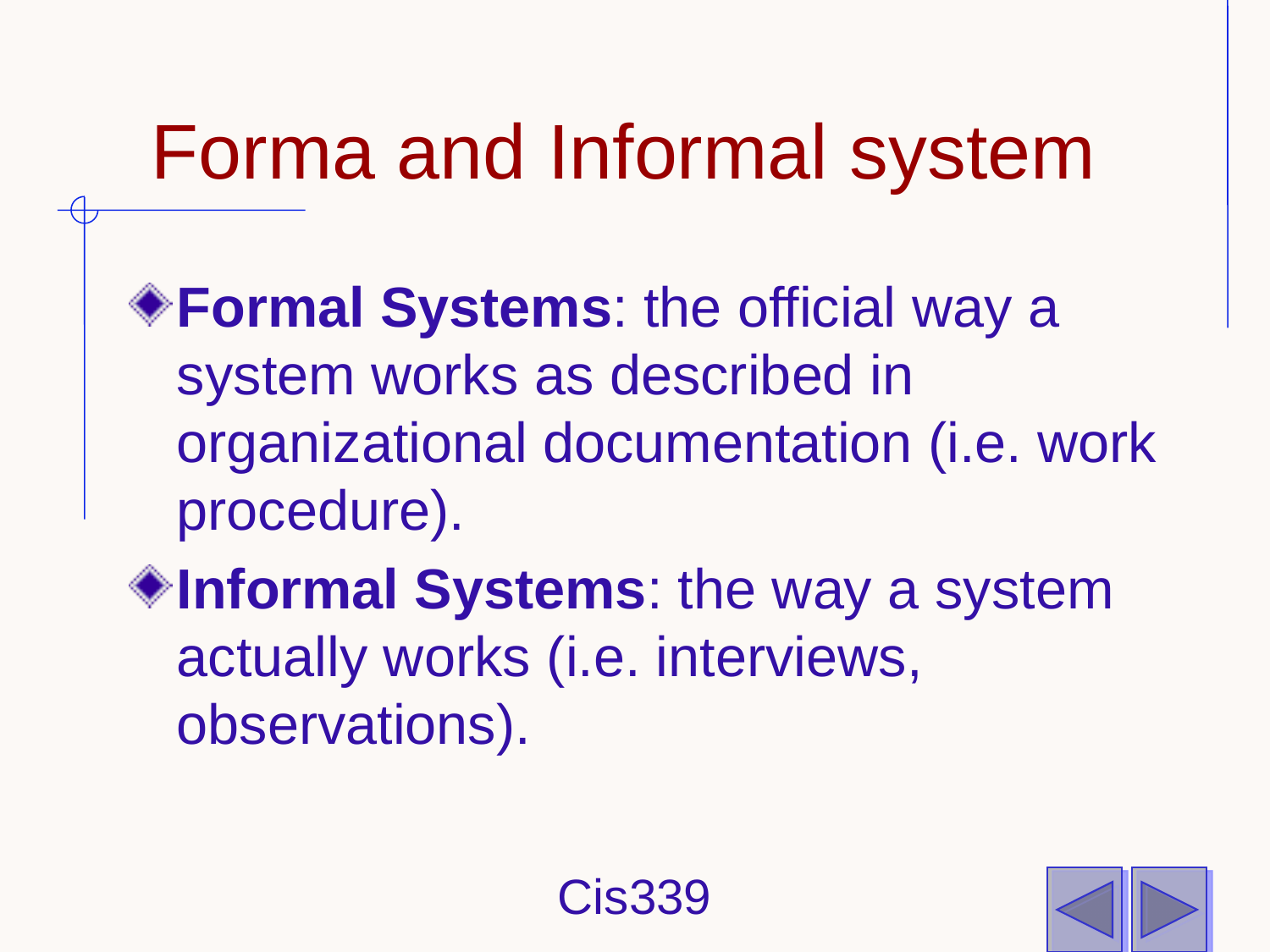

# Forma and Informal system
Formal Systems: the official way a system works as described in organizational documentation (i.e. work procedure).
Informal Systems: the way a system actually works (i.e. interviews, observations).

Cis339